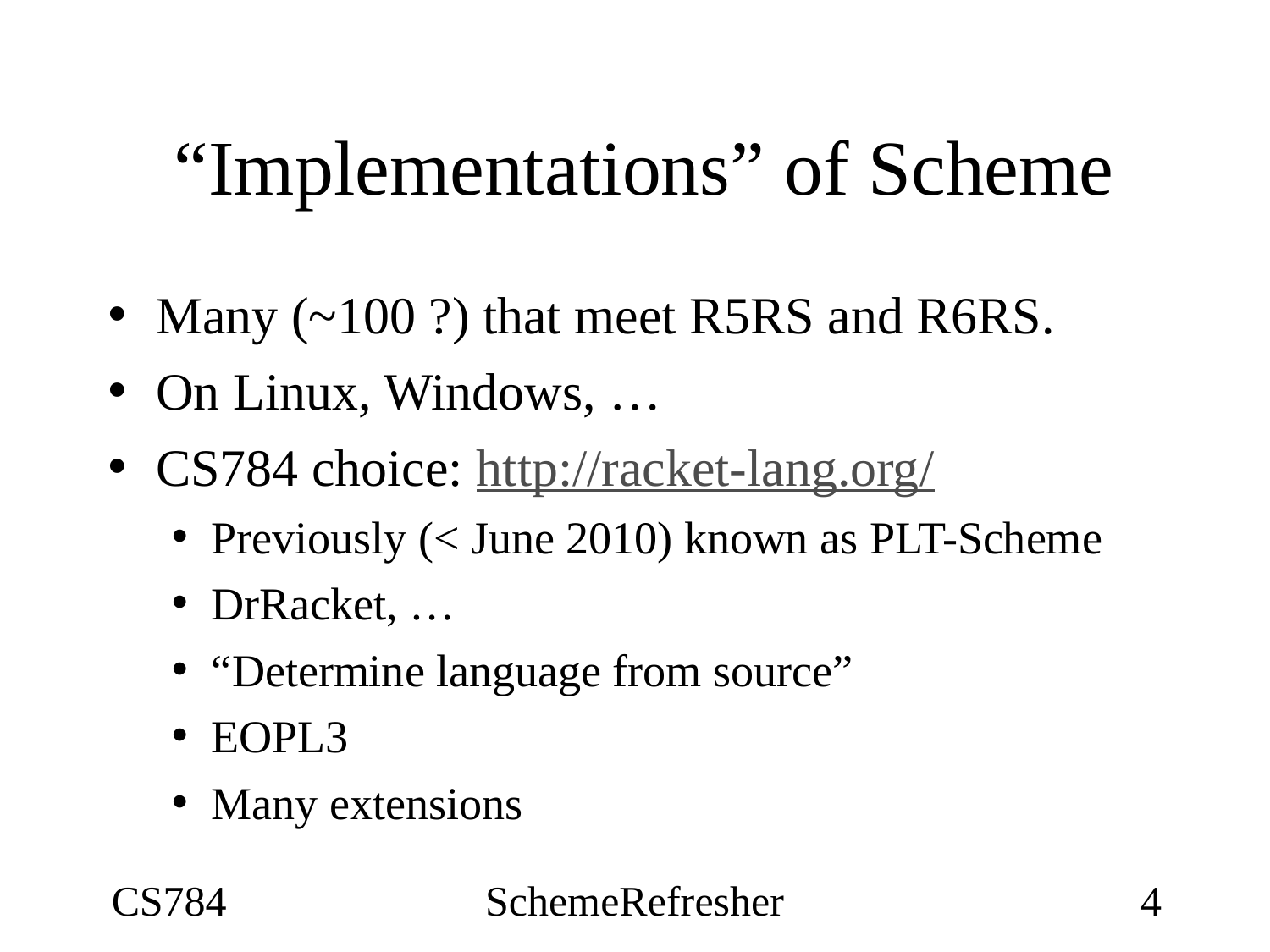

# “Implementations” of Scheme
Many (~100 ?) that meet R5RS and R6RS.
On Linux, Windows, …
CS784 choice: http://racket-lang.org/
Previously (< June 2010) known as PLT-Scheme
DrRacket, …
“Determine language from source”
EOPL3
Many extensions

CS784
SchemeRefresher
4